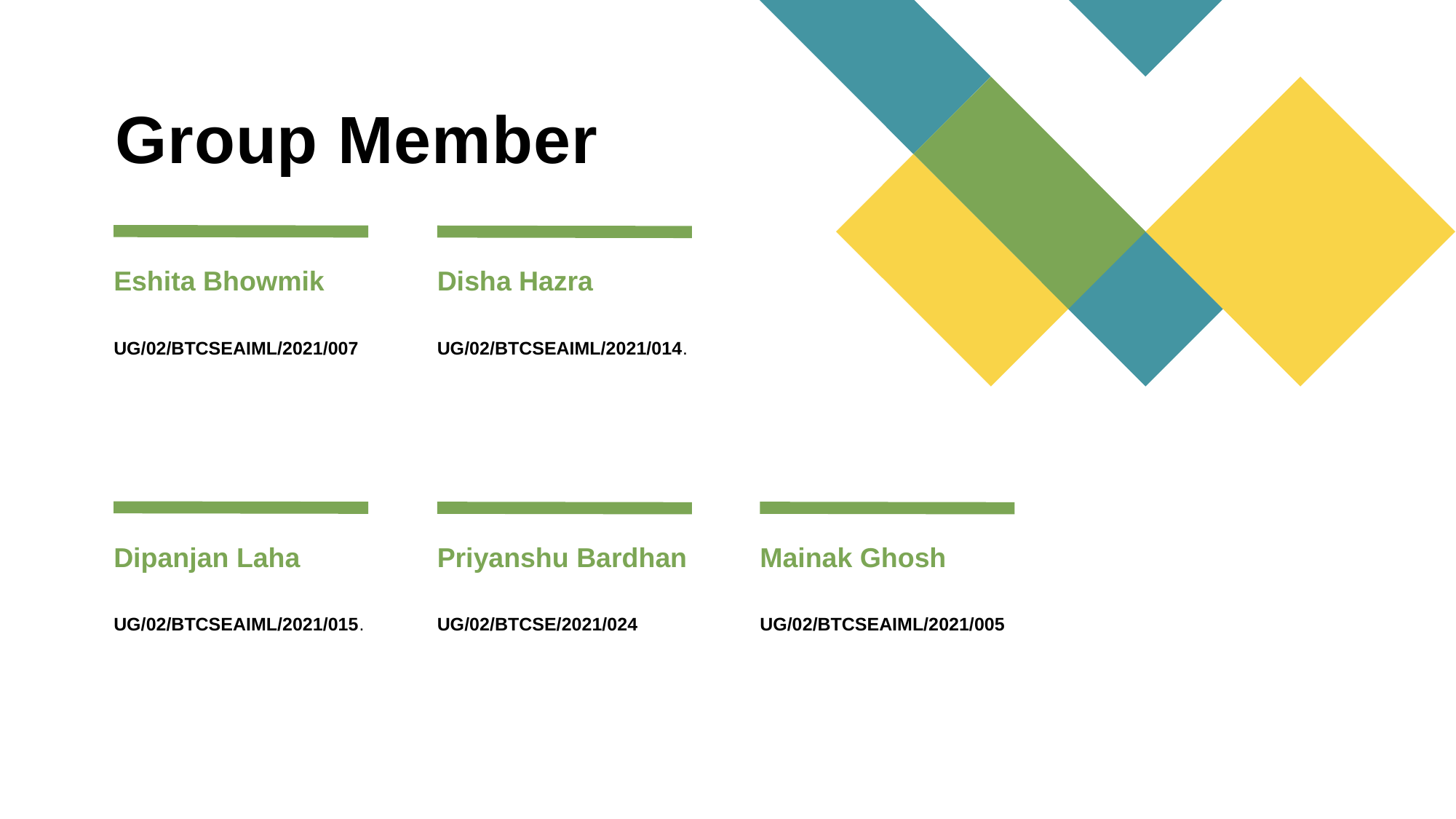

# Group Member
Eshita Bhowmik
Disha Hazra
UG/02/BTCSEAIML/2021/007
UG/02/BTCSEAIML/2021/014.
Dipanjan Laha
Priyanshu Bardhan
Mainak Ghosh
UG/02/BTCSEAIML/2021/015.
UG/02/BTCSE/2021/024
UG/02/BTCSEAIML/2021/005